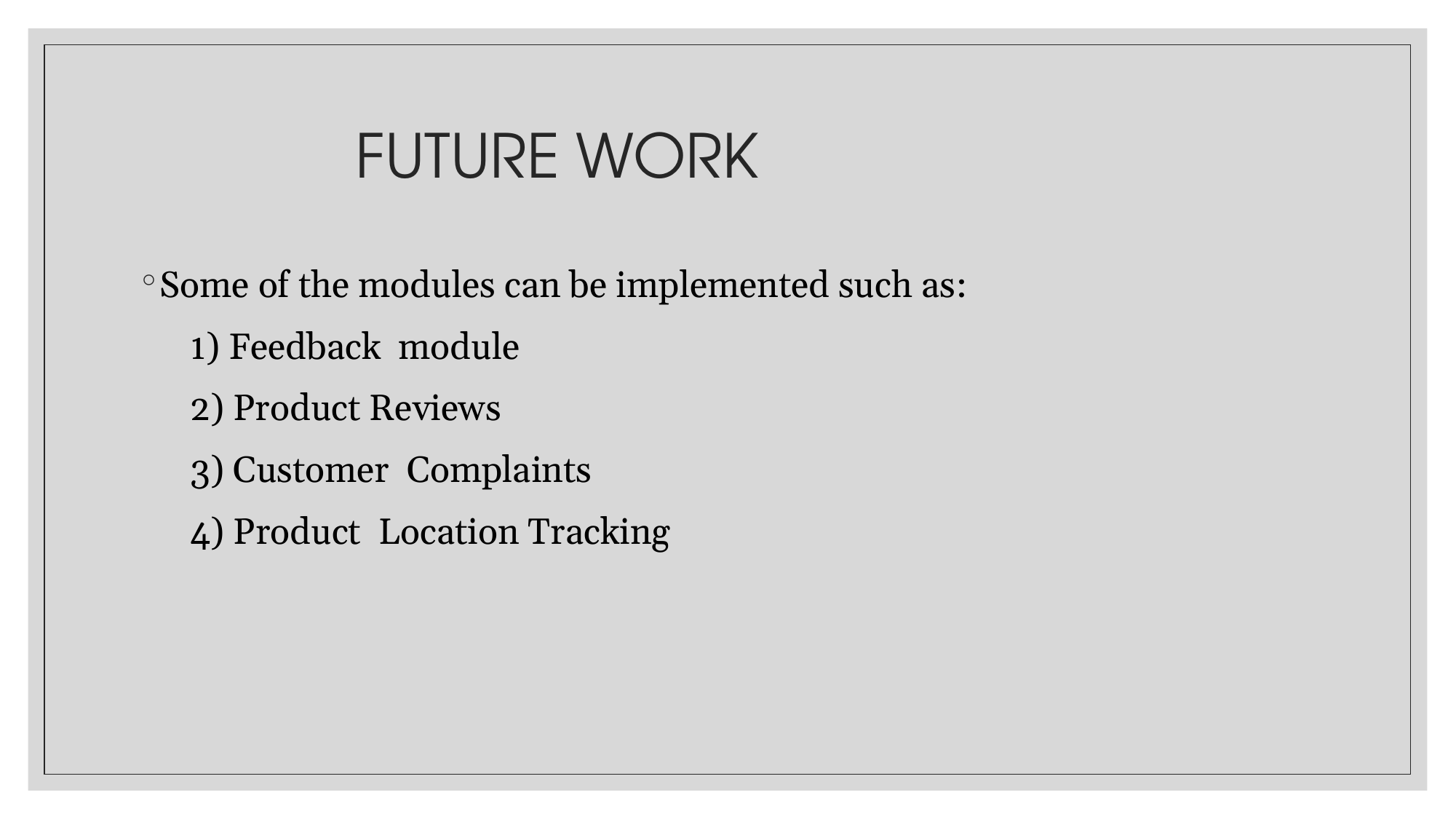

# FUTURE WORK
Some of the modules can be implemented such as:
      1) Feedback  module
      2) Product Reviews
      3) Customer  Complaints
      4) Product  Location Tracking